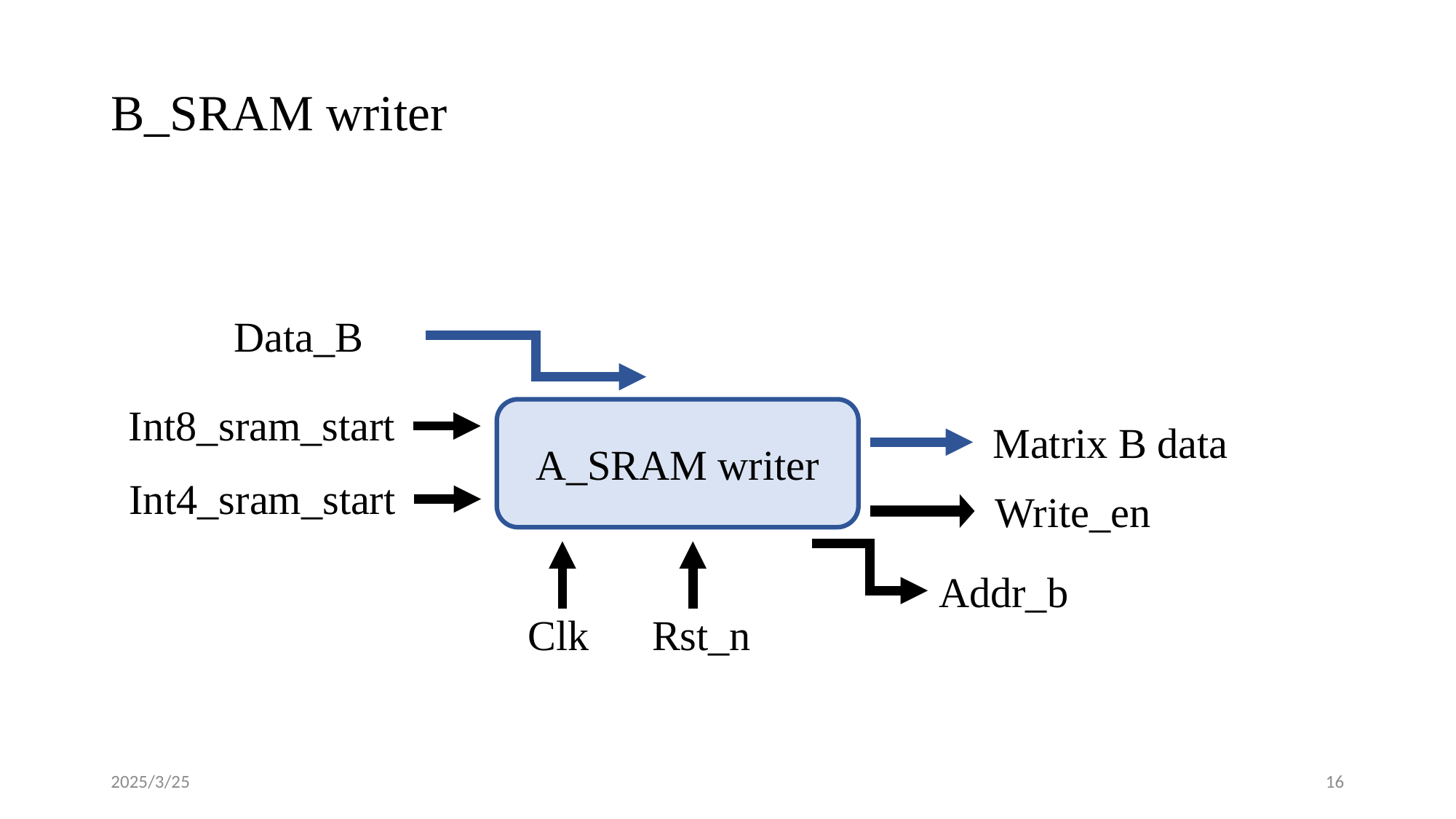

# B_SRAM writer
Data_B
Int8_sram_start
A_SRAM writer
Matrix B data
Int4_sram_start
Write_en

Addr_b
Clk
Rst_n
2025/3/25
16